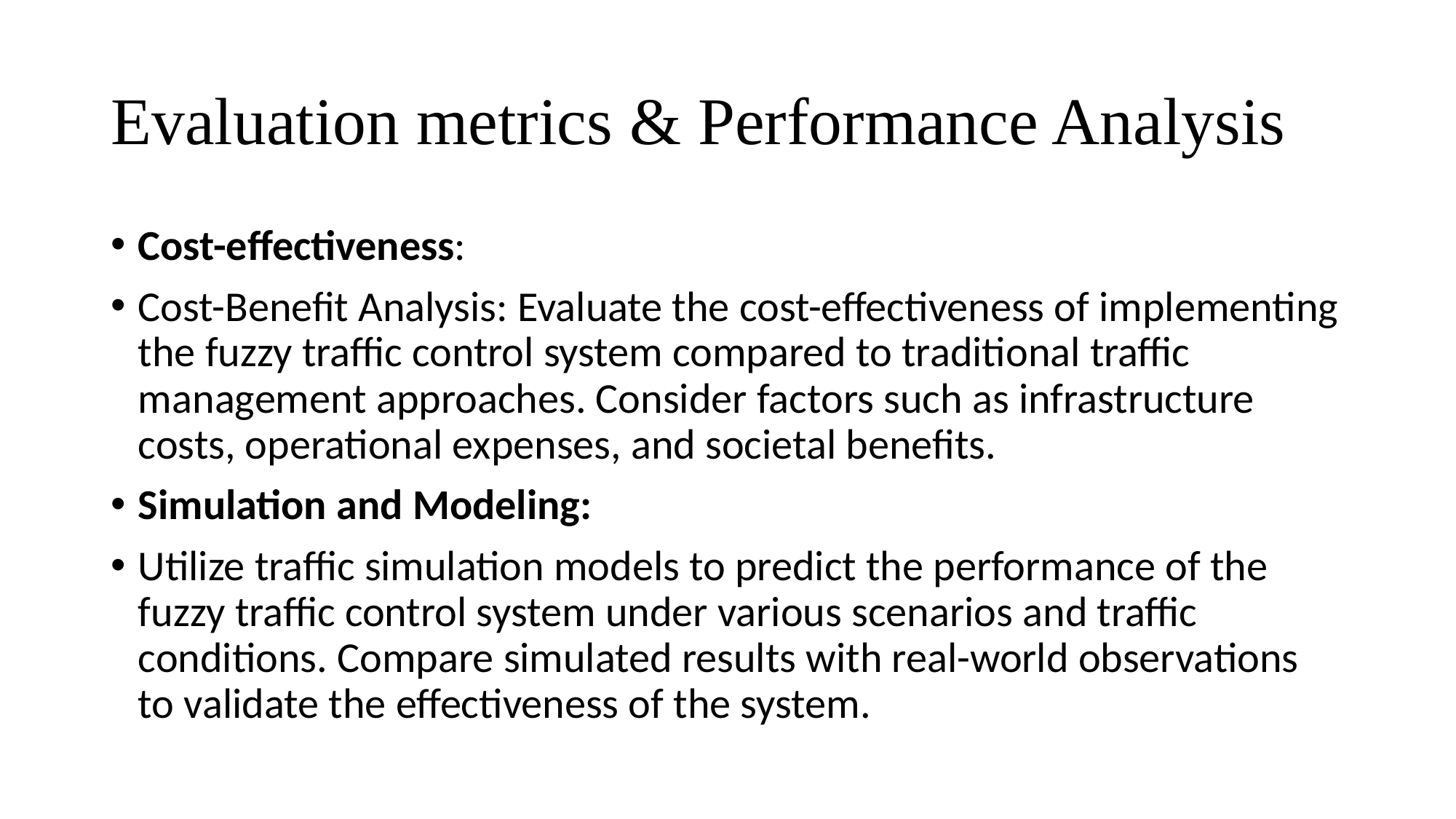

# Evaluation metrics & Performance Analysis
Cost-effectiveness:
Cost-Benefit Analysis: Evaluate the cost-effectiveness of implementing the fuzzy traffic control system compared to traditional traffic management approaches. Consider factors such as infrastructure costs, operational expenses, and societal benefits.
Simulation and Modeling:
Utilize traffic simulation models to predict the performance of the fuzzy traffic control system under various scenarios and traffic conditions. Compare simulated results with real-world observations to validate the effectiveness of the system.